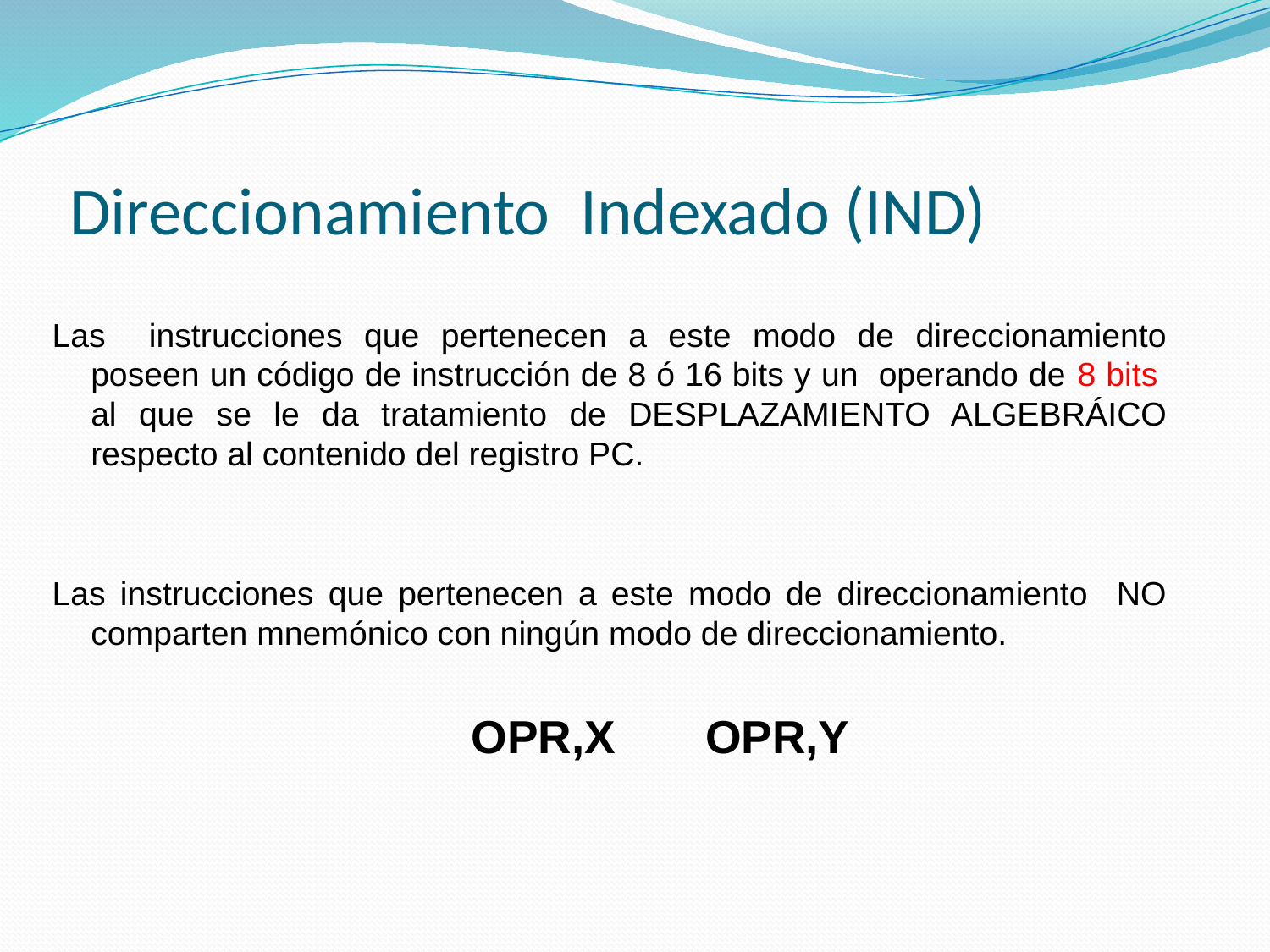

# Direccionamiento  Indexado (IND)
Las  instrucciones que pertenecen a este modo de direccionamiento poseen un código de instrucción de 8 ó 16 bits y un  operando de 8 bits  al que se le da tratamiento de DESPLAZAMIENTO ALGEBRÁICO respecto al contenido del registro PC.

Las instrucciones que pertenecen a este modo de direccionamiento  NO comparten mnemónico con ningún modo de direccionamiento.

                                             OPR,X       OPR,Y